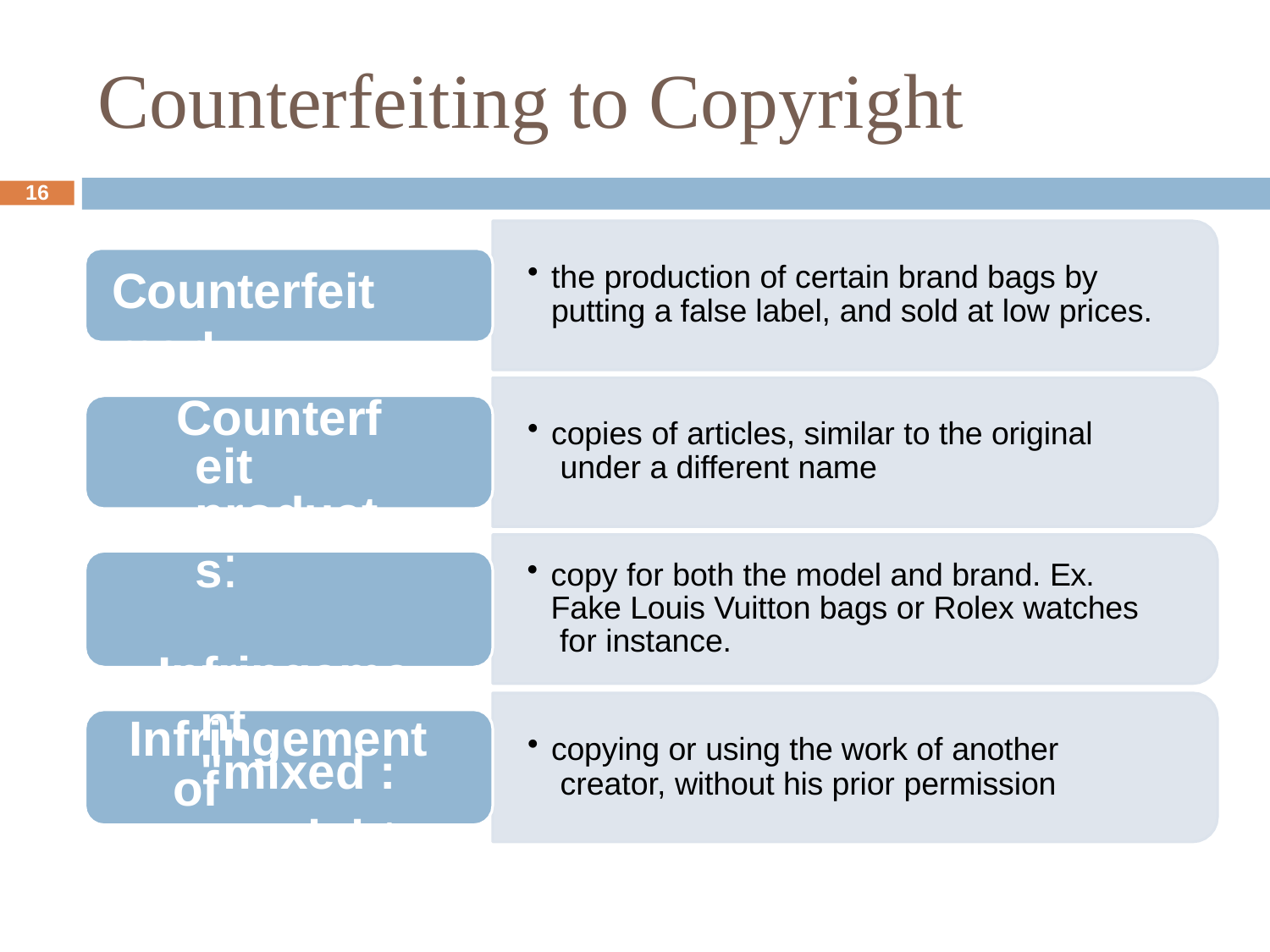

# Counterfeiting to Copyright
16

the production of certain brand bags by  putting a false label, and sold at low prices.
Counterfeit mark:

Counterfeit  products:
Infringement  "mixed :
copies of articles, similar to the original  under a different name

copy for both the model and brand. Ex.  Fake Louis Vuitton bags or Rolex watches  for instance.

Infringement of  copyright :
copying or using the work of another  creator, without his prior permission